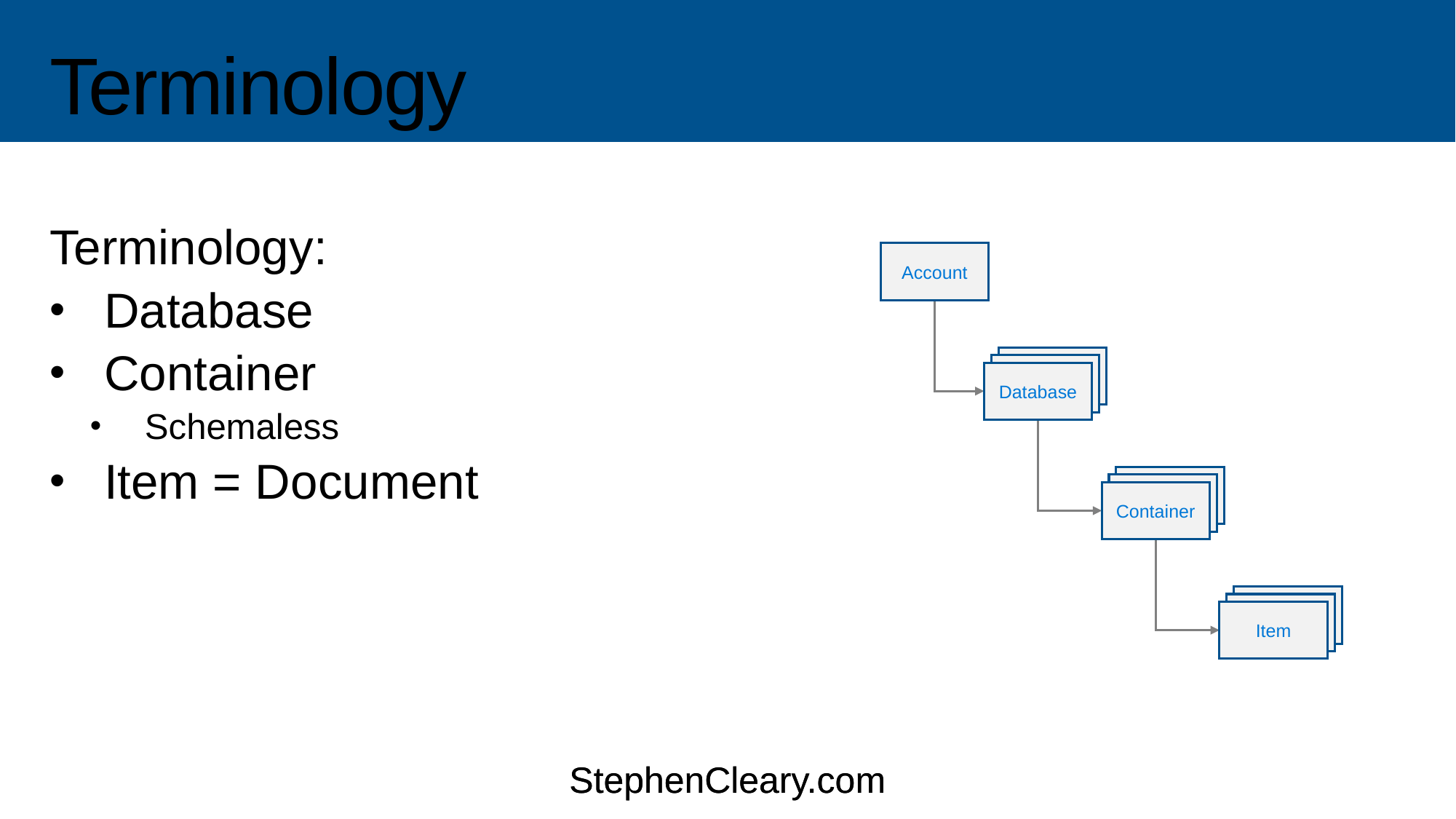

# Terminology

Terminology:
Database
Container
Schemaless
Item = Document
Account
Database
Database
Database
Database
Database
Container
Database
Database
Item